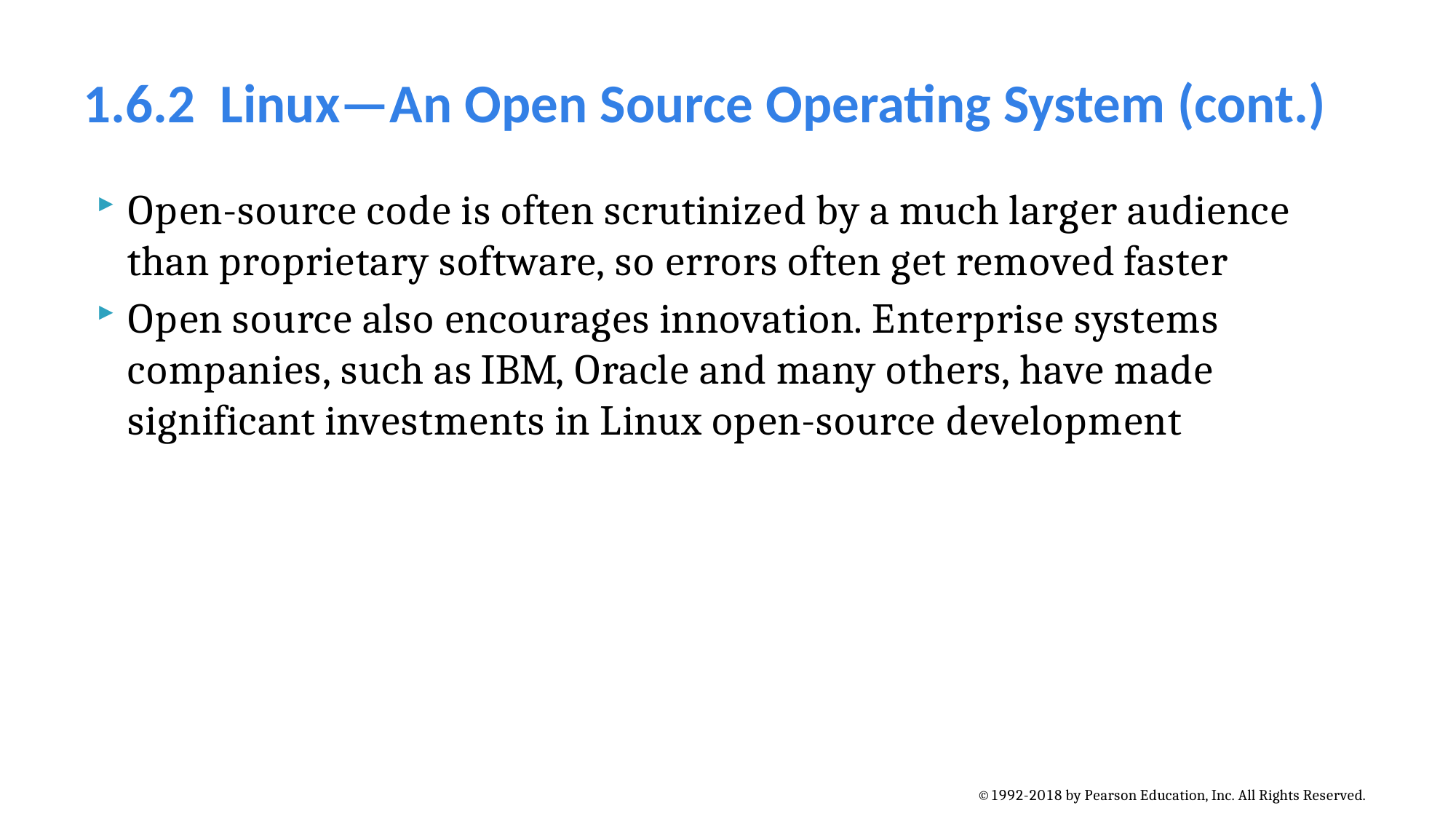

# 1.6.2  Linux—An Open Source Operating System (cont.)
Open-source code is often scrutinized by a much larger audience than proprietary software, so errors often get removed faster
Open source also encourages innovation. Enterprise systems companies, such as IBM, Oracle and many others, have made significant investments in Linux open-source development
©1992-2018 by Pearson Education, Inc. All Rights Reserved.